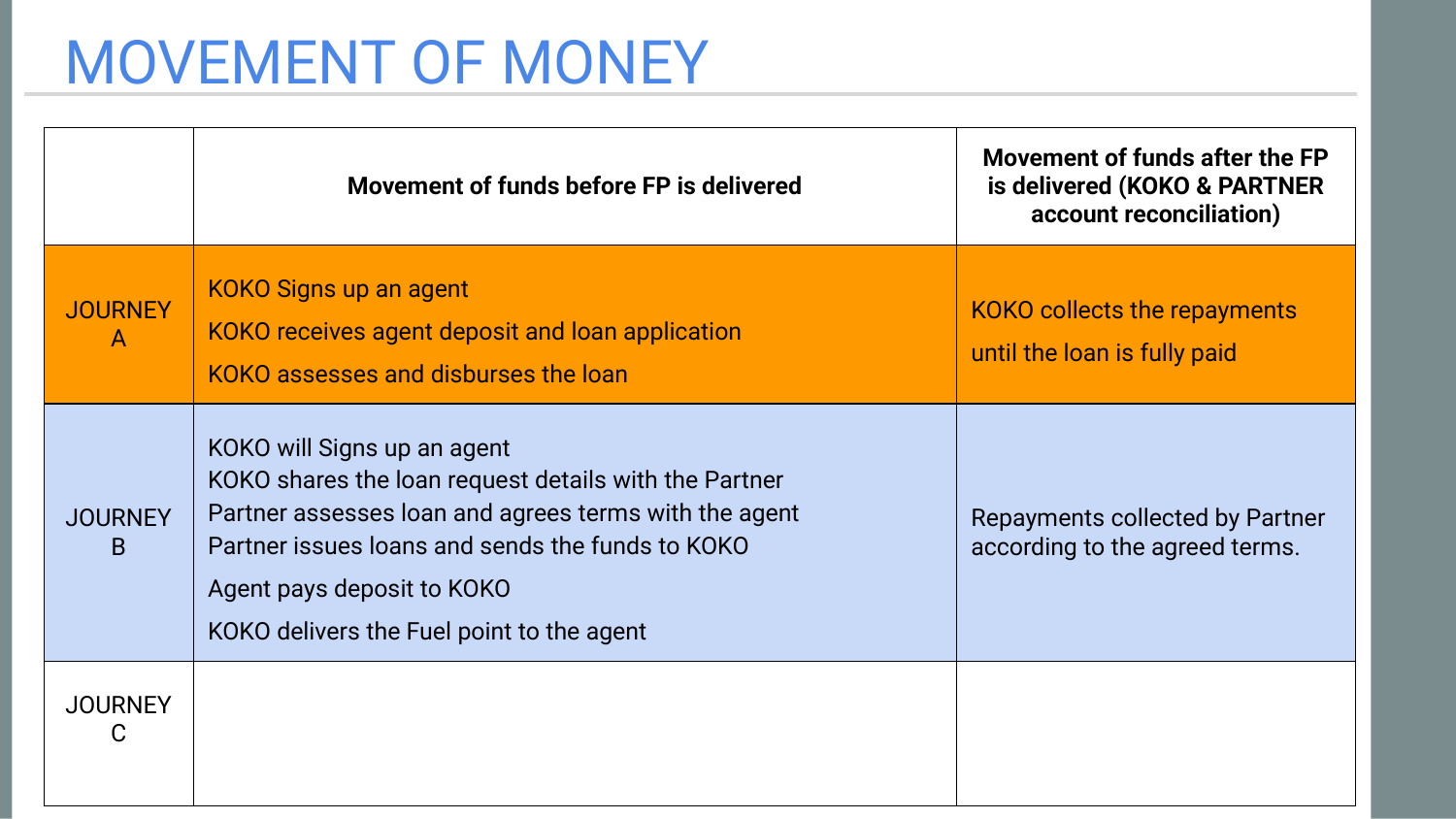

# Movement Of Money

|  | Movement of funds before FP is delivered | Movement of funds after the FP is delivered (KOKO & PARTNER account reconciliation) |
| --- | --- | --- |
| JOURNEY A | KOKO Signs up an agent KOKO receives agent deposit and loan application KOKO assesses and disburses the loan | KOKO collects the repayments until the loan is fully paid |
| JOURNEY B | KOKO will Signs up an agent KOKO shares the loan request details with the Partner Partner assesses loan and agrees terms with the agent Partner issues loans and sends the funds to KOKO Agent pays deposit to KOKO KOKO delivers the Fuel point to the agent | Repayments collected by Partner according to the agreed terms. |
| JOURNEY C |  |  |